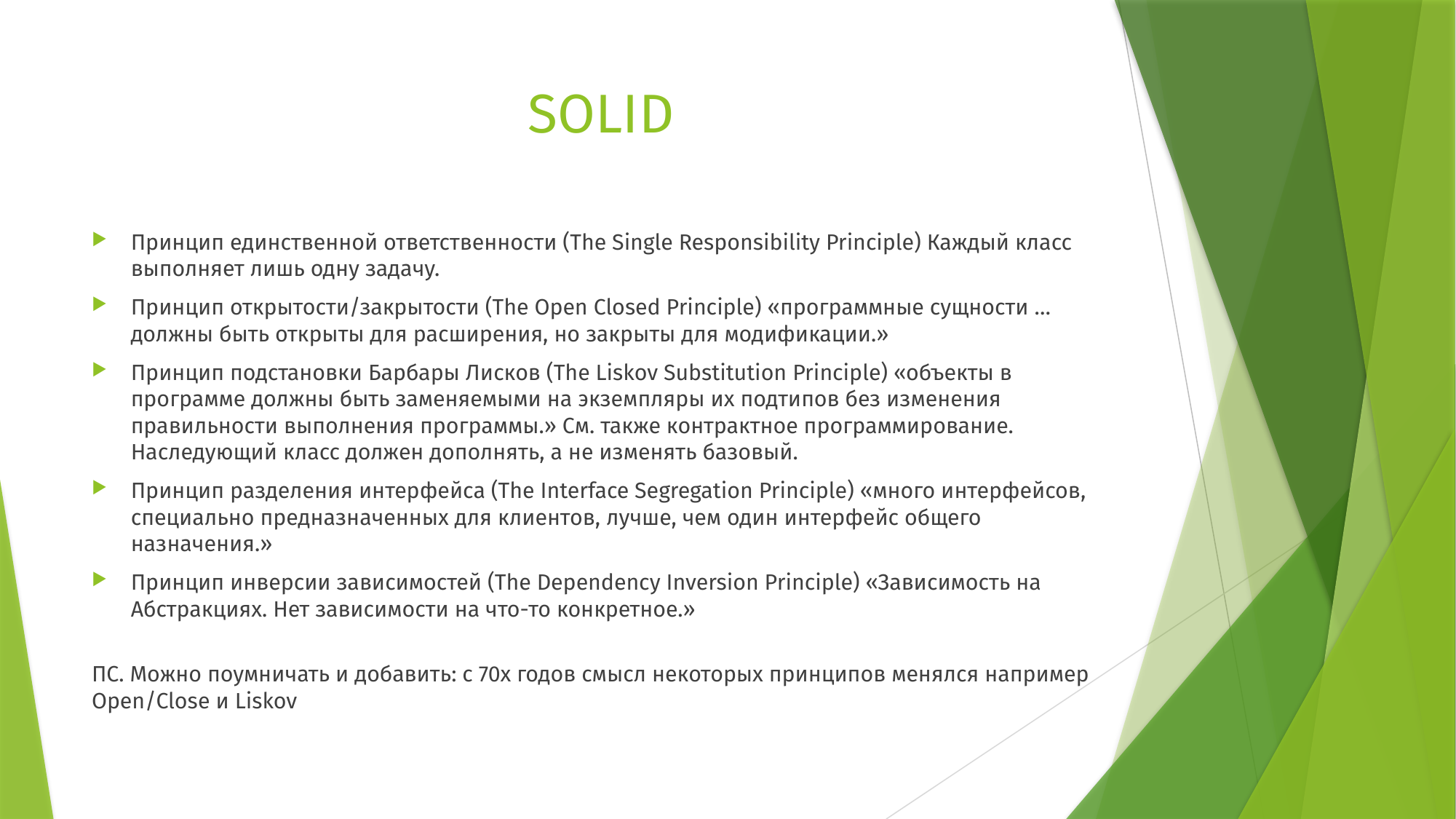

# SOLID
Принцип единственной ответственности (The Single Responsibility Principle) Каждый класс выполняет лишь одну задачу.
Принцип открытости/закрытости (The Open Closed Principle) «программные сущности … должны быть открыты для расширения, но закрыты для модификации.»
Принцип подстановки Барбары Лисков (The Liskov Substitution Principle) «объекты в программе должны быть заменяемыми на экземпляры их подтипов без изменения правильности выполнения программы.» См. также контрактное программирование. Наследующий класс должен дополнять, а не изменять базовый.
Принцип разделения интерфейса (The Interface Segregation Principle) «много интерфейсов, специально предназначенных для клиентов, лучше, чем один интерфейс общего назначения.»
Принцип инверсии зависимостей (The Dependency Inversion Principle) «Зависимость на Абстракциях. Нет зависимости на что-то конкретное.»
ПС. Можно поумничать и добавить: с 70х годов смысл некоторых принципов менялся например Open/Close и Liskov